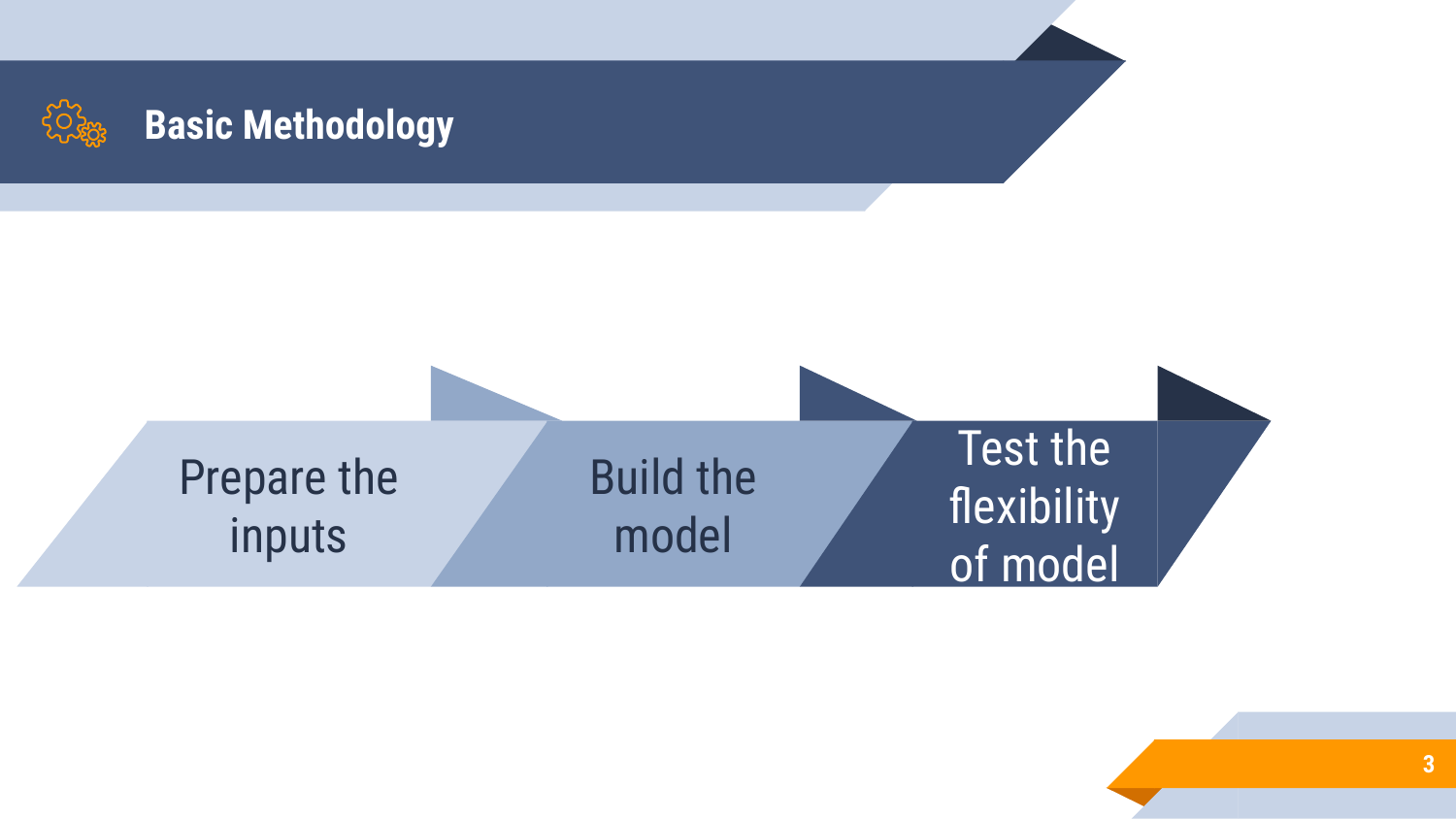

# Basic Methodology

Build the model

Prepare the inputs

Test the flexibility of model

3